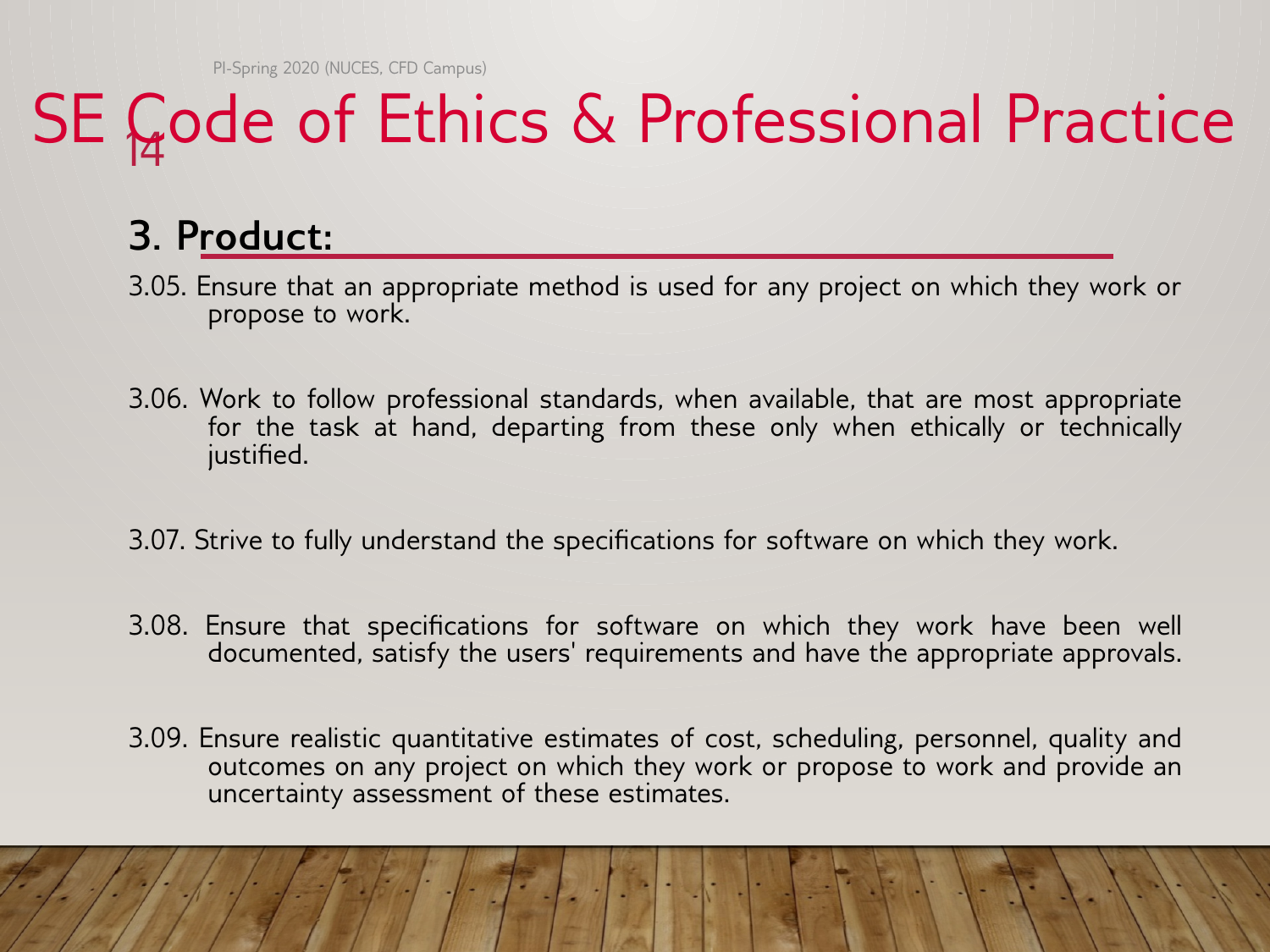

PI-Spring 2020 (NUCES, CFD Campus)
SE Code of Ethics & Professional Practice
14
3. Product:
3.05. Ensure that an appropriate method is used for any project on which they work or propose to work.

3.06. Work to follow professional standards, when available, that are most appropriate for the task at hand, departing from these only when ethically or technically justified.

3.07. Strive to fully understand the specifications for software on which they work.

3.08. Ensure that specifications for software on which they work have been well documented, satisfy the users' requirements and have the appropriate approvals.

3.09. Ensure realistic quantitative estimates of cost, scheduling, personnel, quality and outcomes on any project on which they work or propose to work and provide an uncertainty assessment of these estimates.